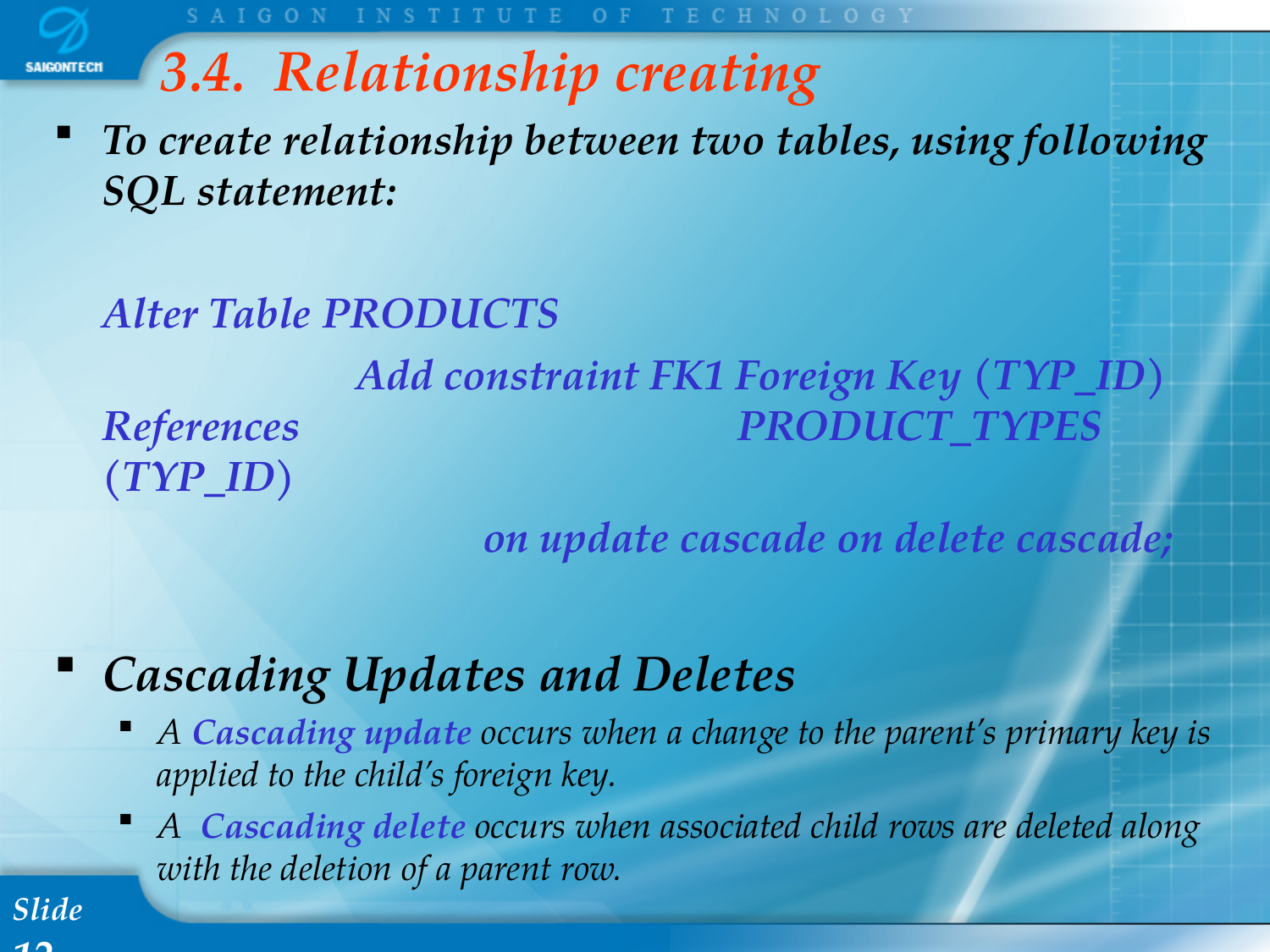

# 3.4.  Relationship creating
To create relationship between two tables, using following SQL statement:

	Alter Table PRODUCTS
			Add constraint FK1 Foreign Key (TYP_ID) References 				PRODUCT_TYPES (TYP_ID)
				on update cascade on delete cascade;

Cascading Updates and Deletes
A Cascading update occurs when a change to the parent’s primary key is applied to the child’s foreign key.
A  Cascading delete occurs when associated child rows are deleted along with the deletion of a parent row.